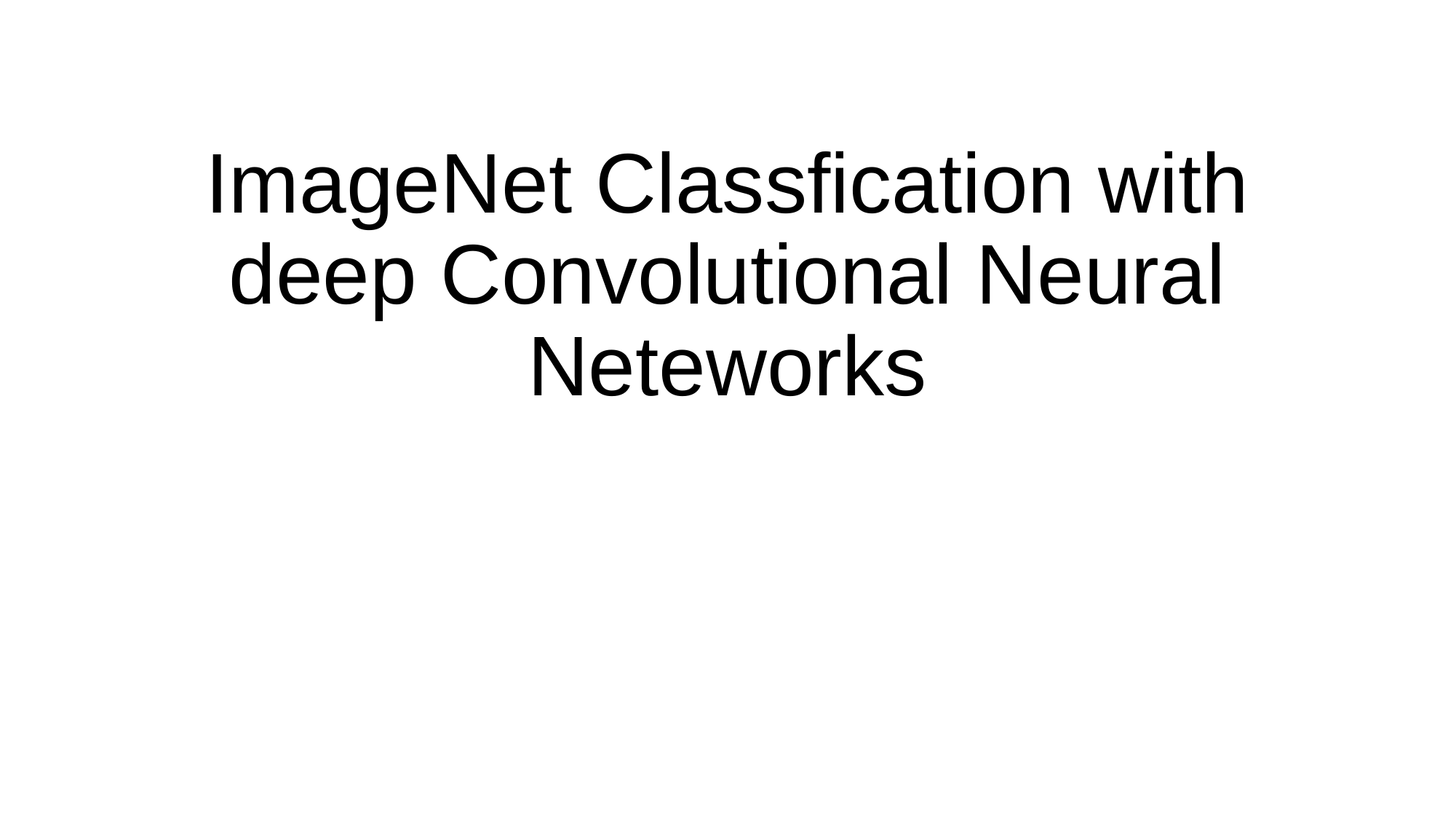

# ImageNet Classfication with deep Convolutional Neural Neteworks